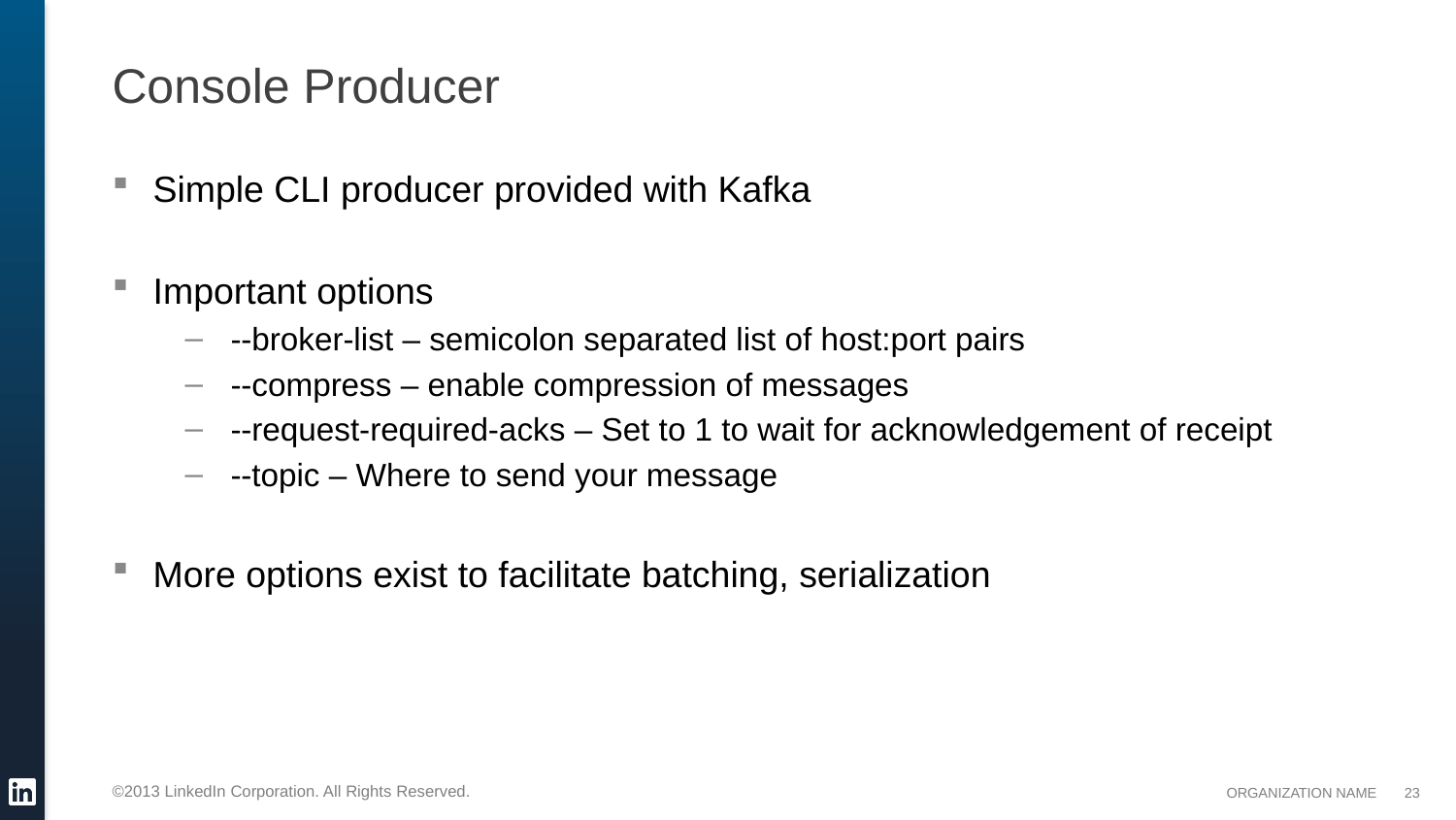

# Console Producer
Simple CLI producer provided with Kafka

Important options
--broker-list – semicolon separated list of host:port pairs
--compress – enable compression of messages
--request-required-acks – Set to 1 to wait for acknowledgement of receipt
--topic – Where to send your message

More options exist to facilitate batching, serialization

23